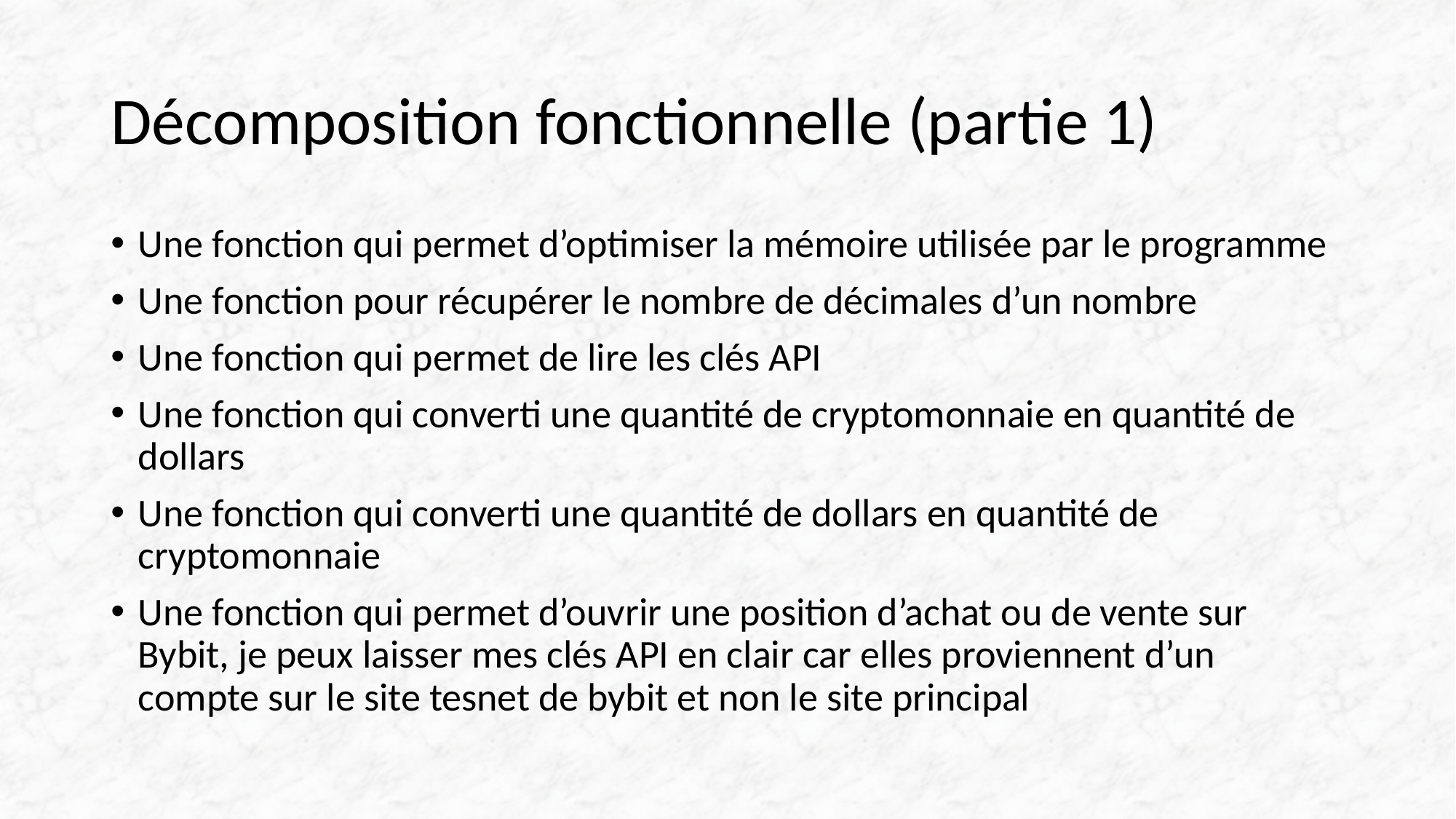

# Décomposition fonctionnelle (partie 1)
Une fonction qui permet d’optimiser la mémoire utilisée par le programme
Une fonction pour récupérer le nombre de décimales d’un nombre
Une fonction qui permet de lire les clés API
Une fonction qui converti une quantité de cryptomonnaie en quantité de dollars
Une fonction qui converti une quantité de dollars en quantité de cryptomonnaie
Une fonction qui permet d’ouvrir une position d’achat ou de vente sur Bybit, je peux laisser mes clés API en clair car elles proviennent d’un compte sur le site tesnet de bybit et non le site principal